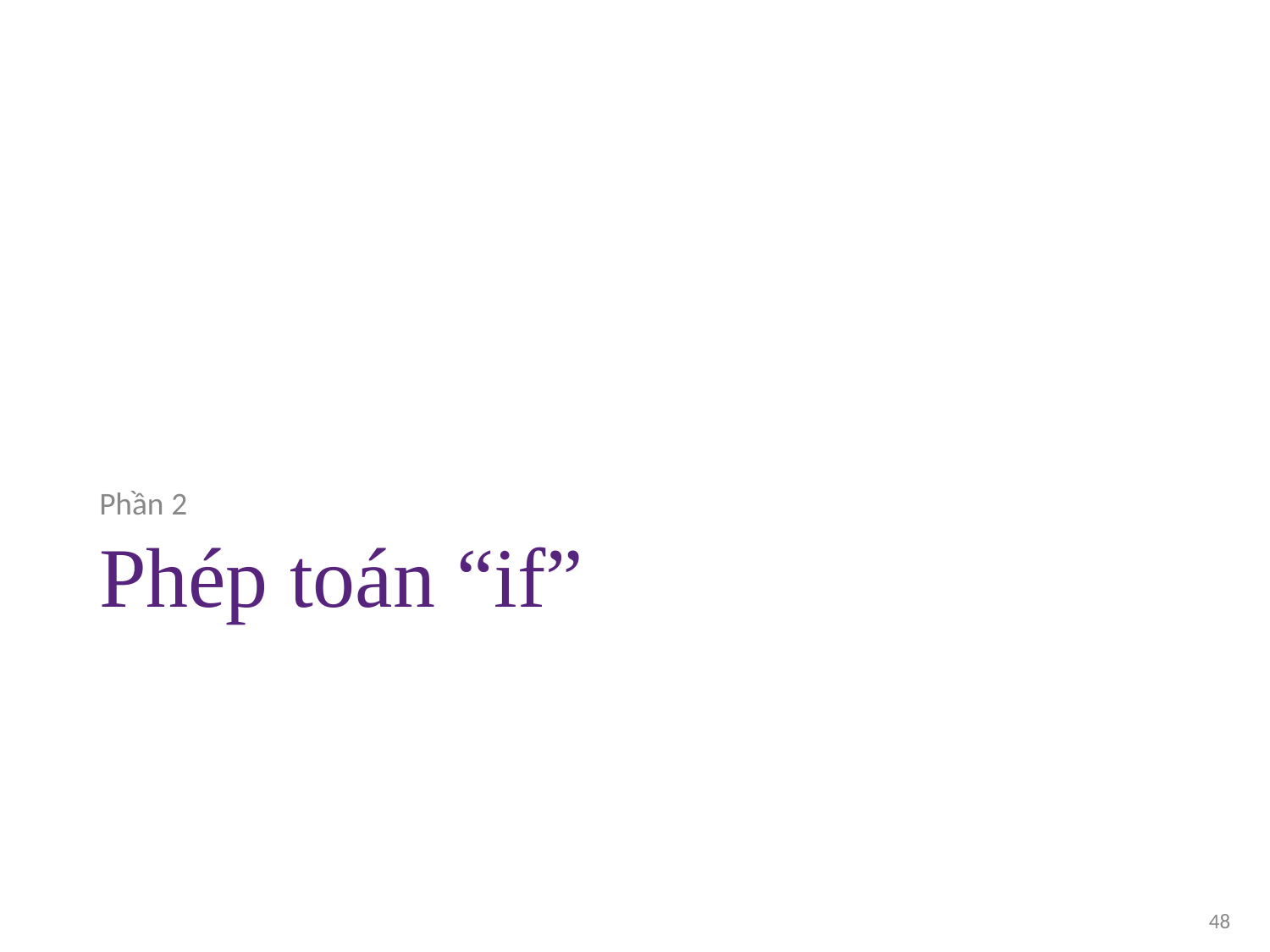

Phần 2
# Phép toán “if”
48